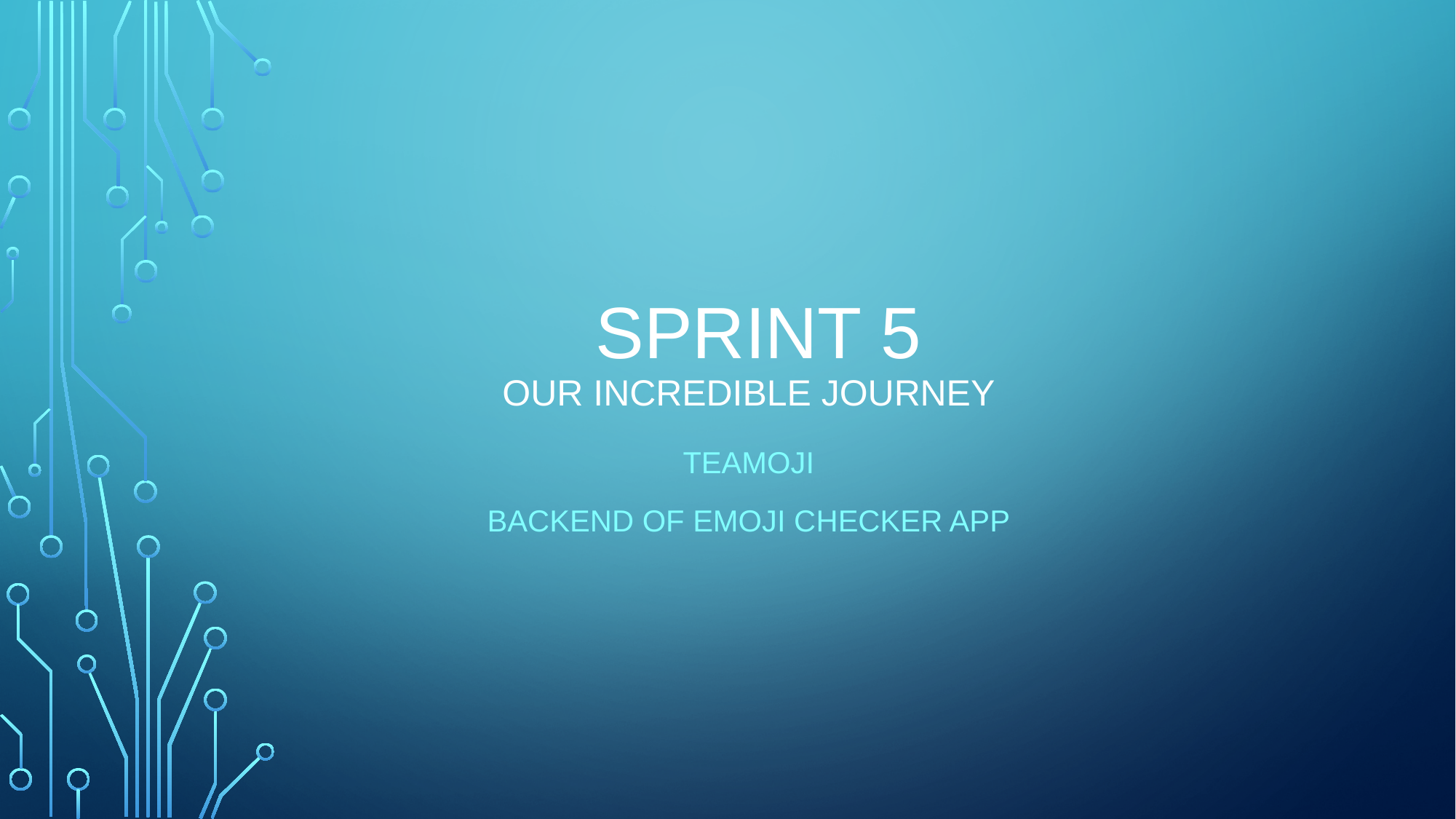

# Sprint 5 Our Incredible Journey
Teamoji
Backend of emoji checker app